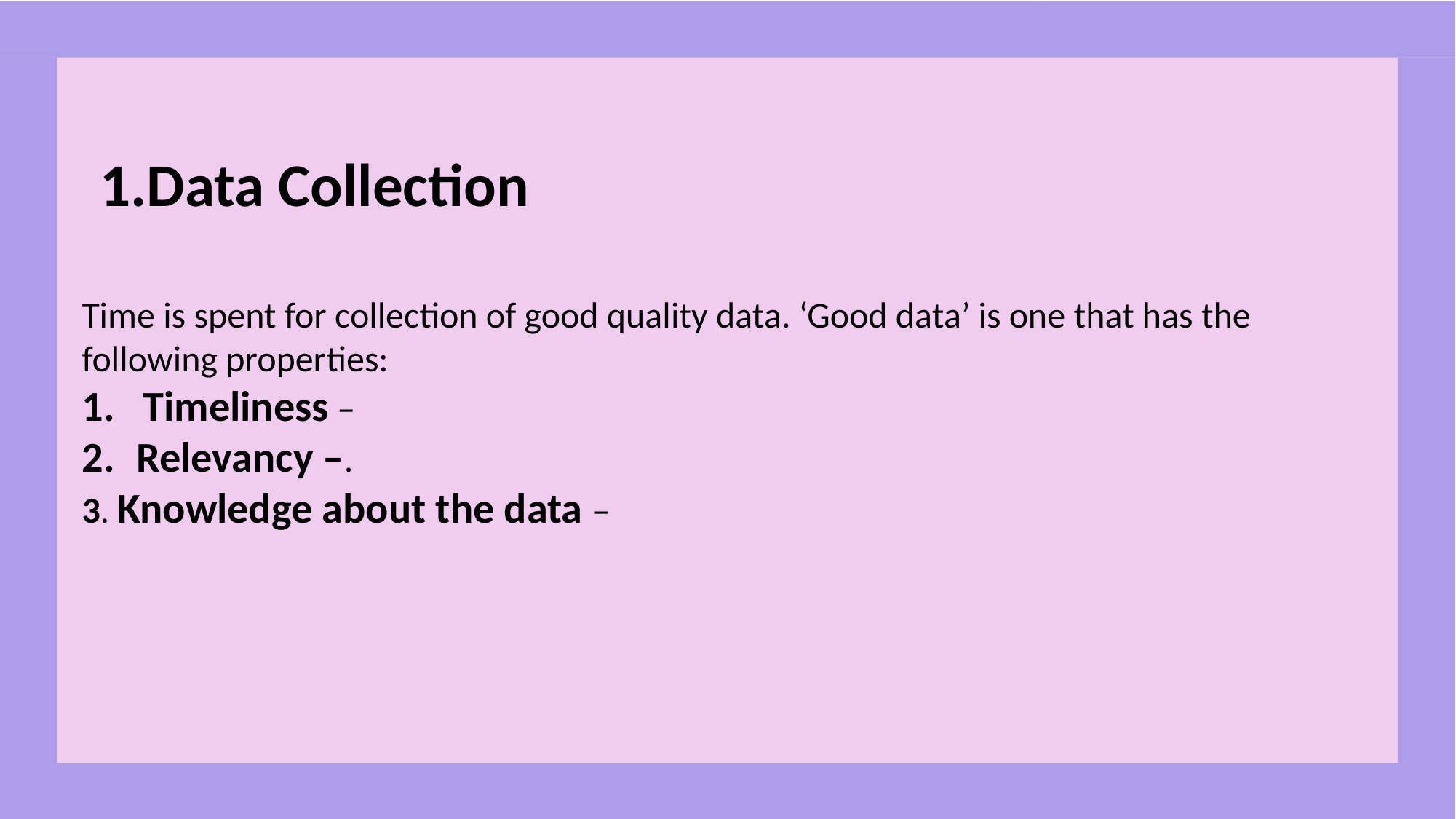

# 1.Data Collection
Time is spent for collection of good quality data. ‘Good data’ is one that has the following properties:
Timeliness –
Relevancy –.
3. Knowledge about the data –